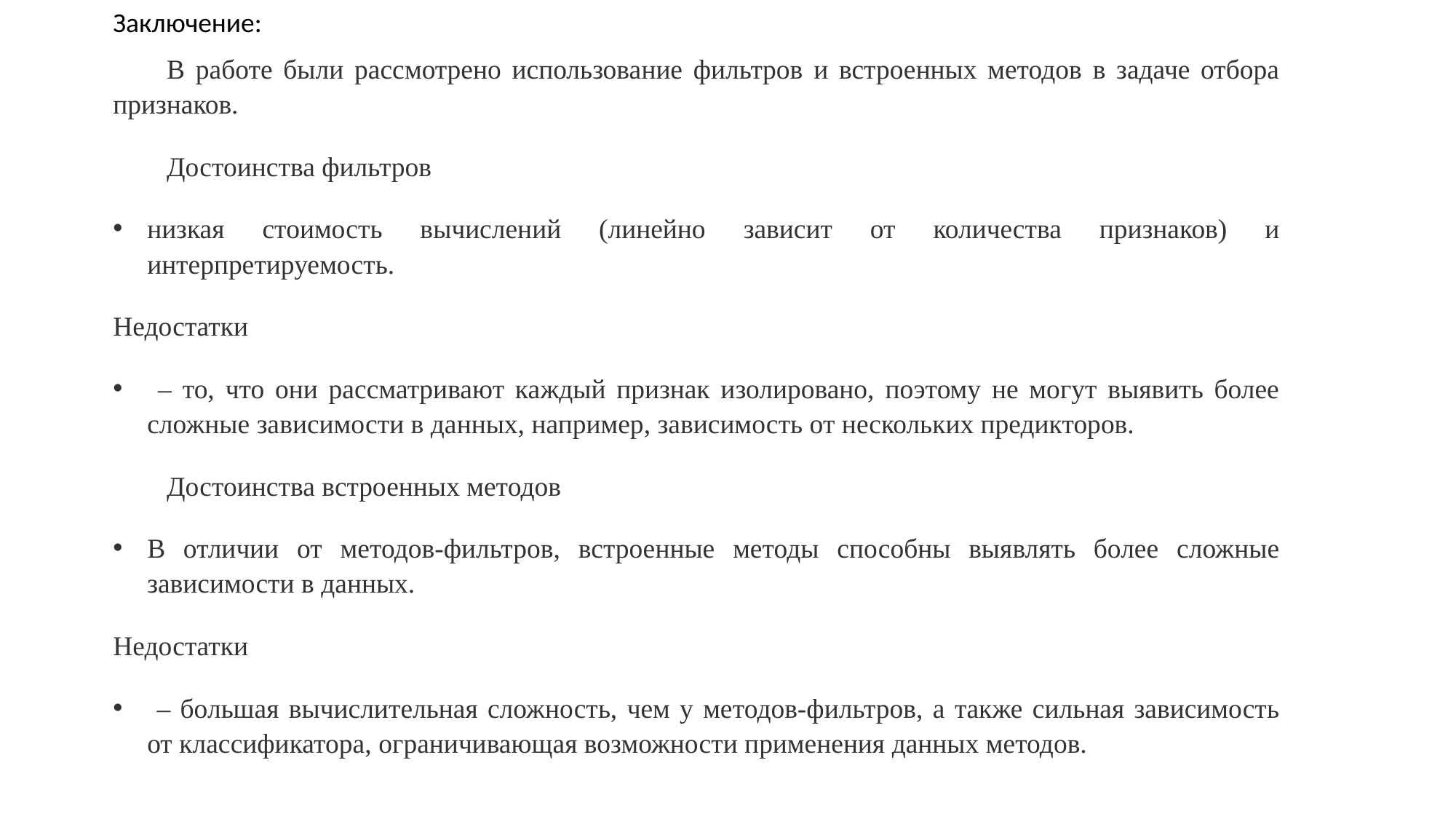

Заключение:
В работе были рассмотрено использование фильтров и встроенных методов в задаче отбора признаков.
Достоинства фильтров
низкая стоимость вычислений (линейно зависит от количества признаков) и интерпретируемость.
Недостатки
 – то, что они рассматривают каждый признак изолировано, поэтому не могут выявить более сложные зависимости в данных, например, зависимость от нескольких предикторов.
Достоинства встроенных методов
В отличии от методов-фильтров, встроенные методы способны выявлять более сложные зависимости в данных.
Недостатки
 – большая вычислительная сложность, чем у методов-фильтров, а также сильная зависимость от классификатора, ограничивающая возможности применения данных методов.